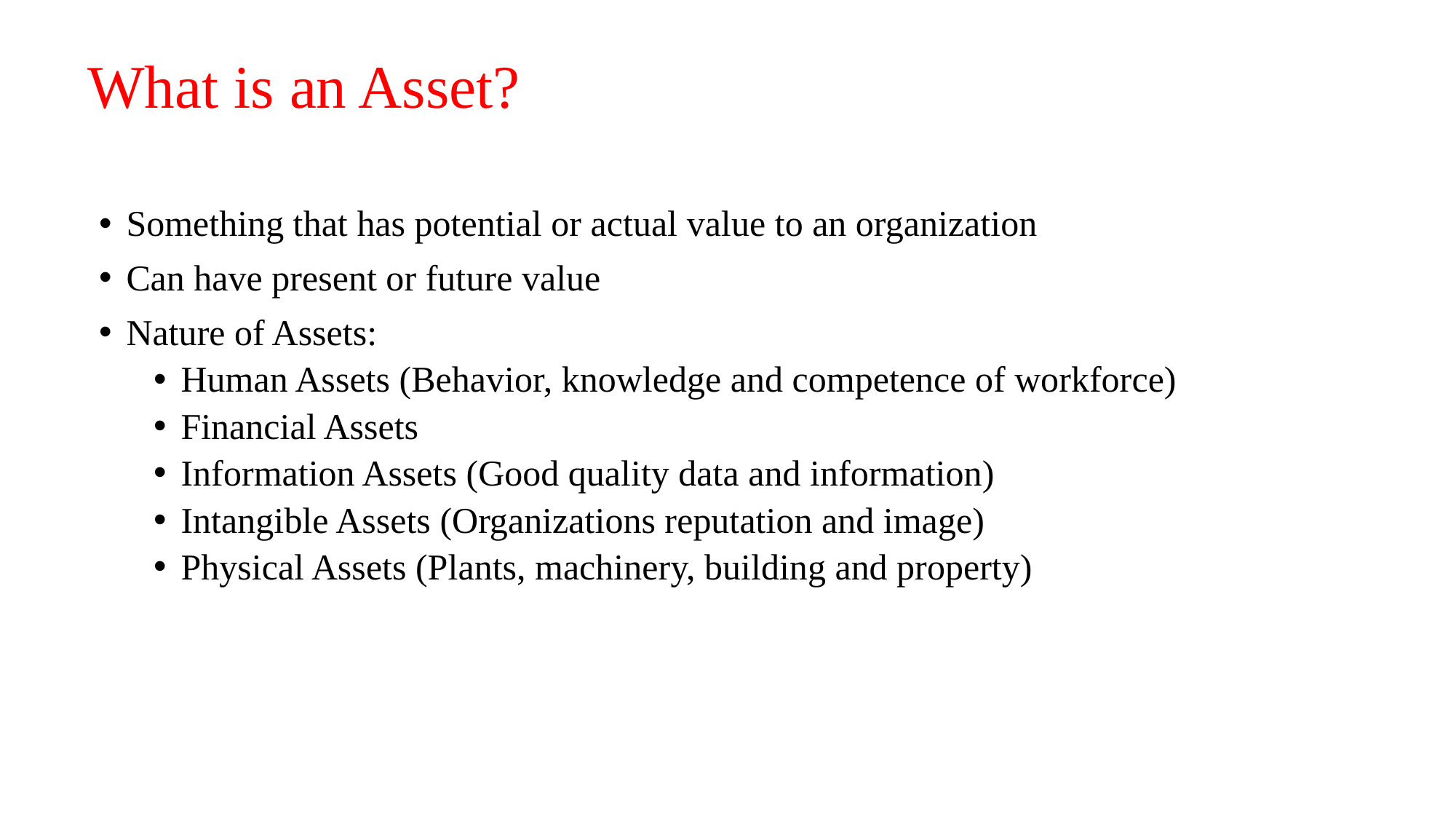

# What is an Asset?
Something that has potential or actual value to an organization
Can have present or future value
Nature of Assets:
Human Assets (Behavior, knowledge and competence of workforce)
Financial Assets
Information Assets (Good quality data and information)
Intangible Assets (Organizations reputation and image)
Physical Assets (Plants, machinery, building and property)